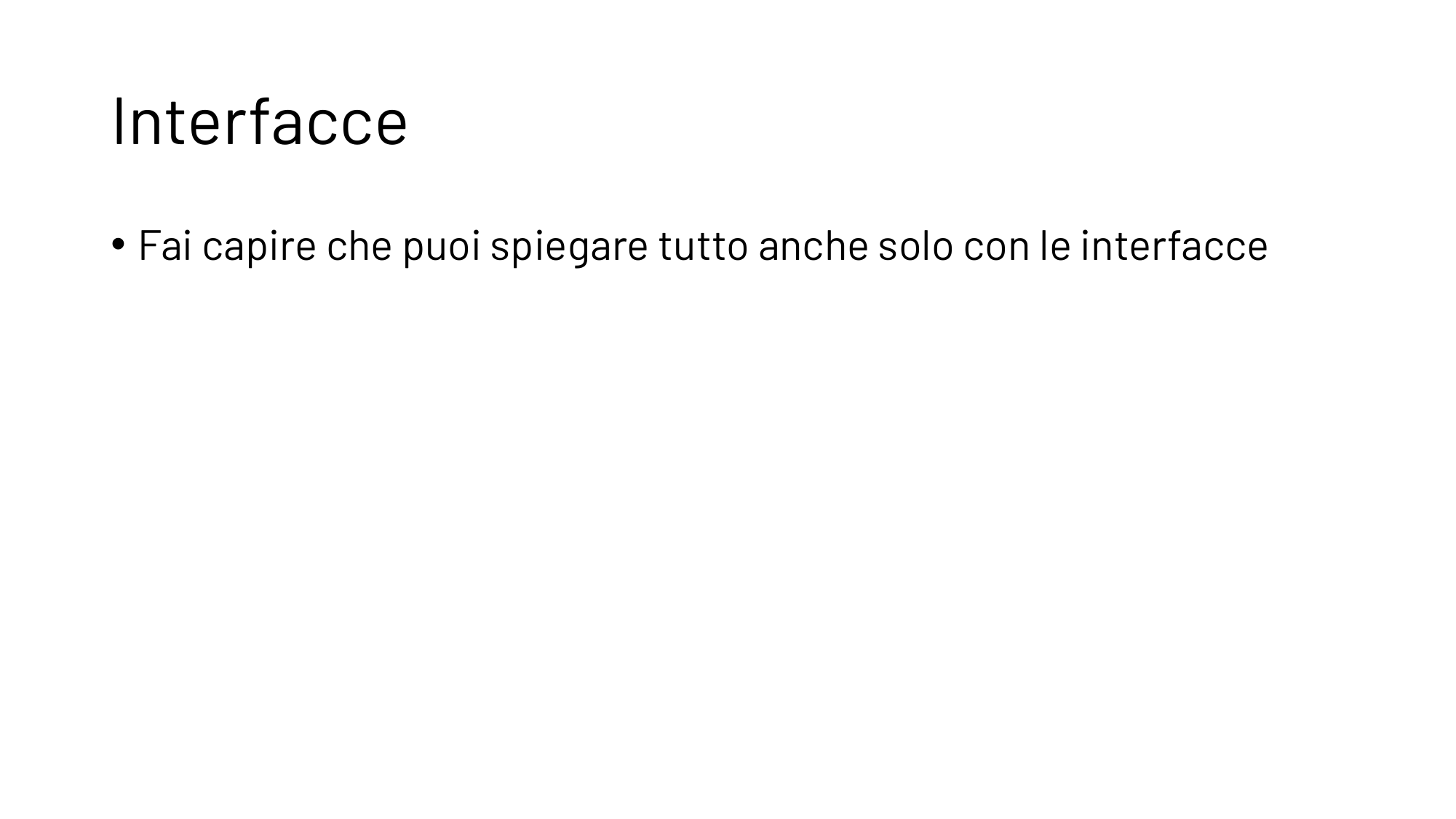

# Interfacce
Fai capire che puoi spiegare tutto anche solo con le interfacce